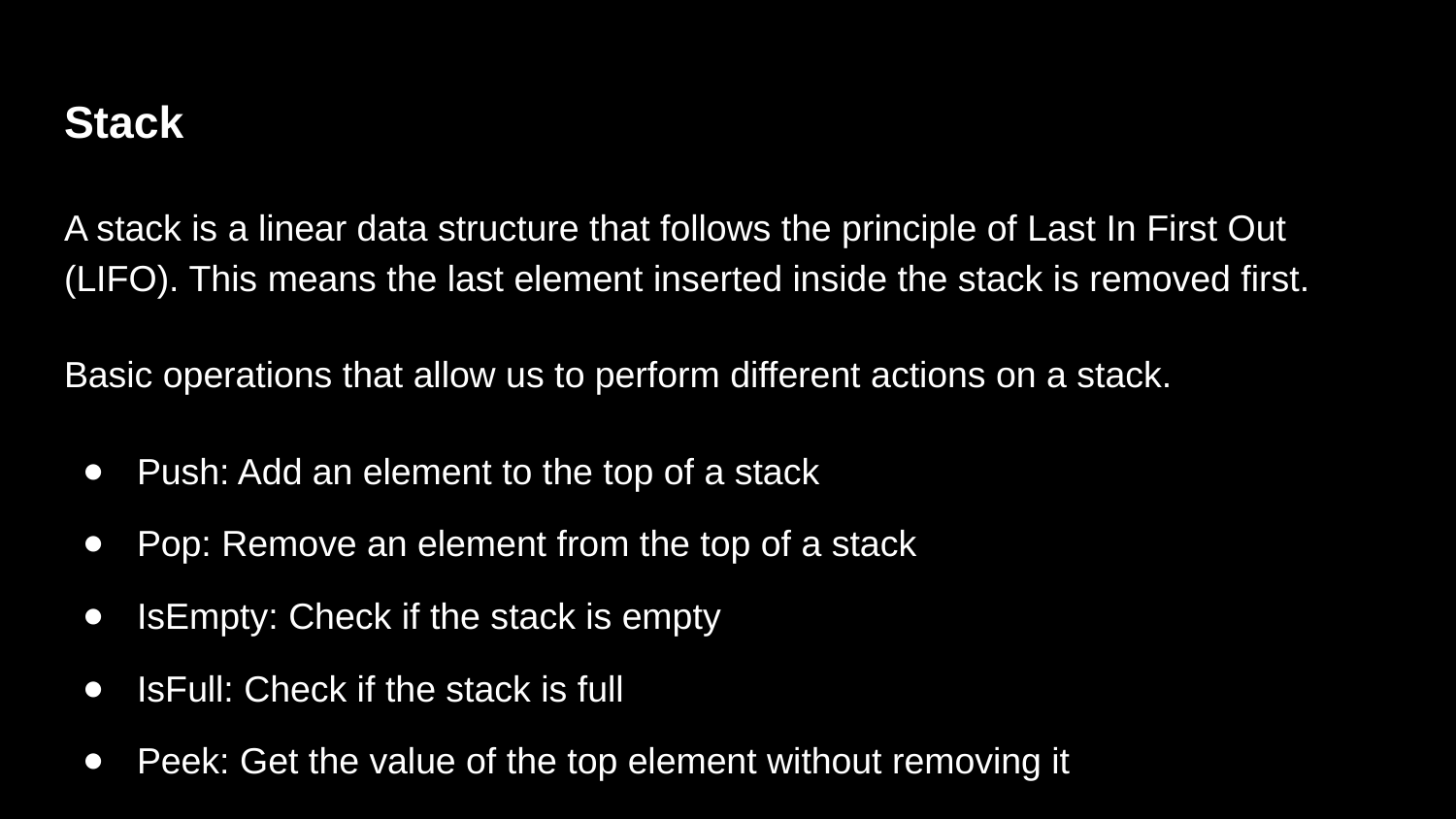

# Stack
A stack is a linear data structure that follows the principle of Last In First Out (LIFO). This means the last element inserted inside the stack is removed first.
Basic operations that allow us to perform different actions on a stack.
Push: Add an element to the top of a stack
Pop: Remove an element from the top of a stack
IsEmpty: Check if the stack is empty
IsFull: Check if the stack is full
Peek: Get the value of the top element without removing it